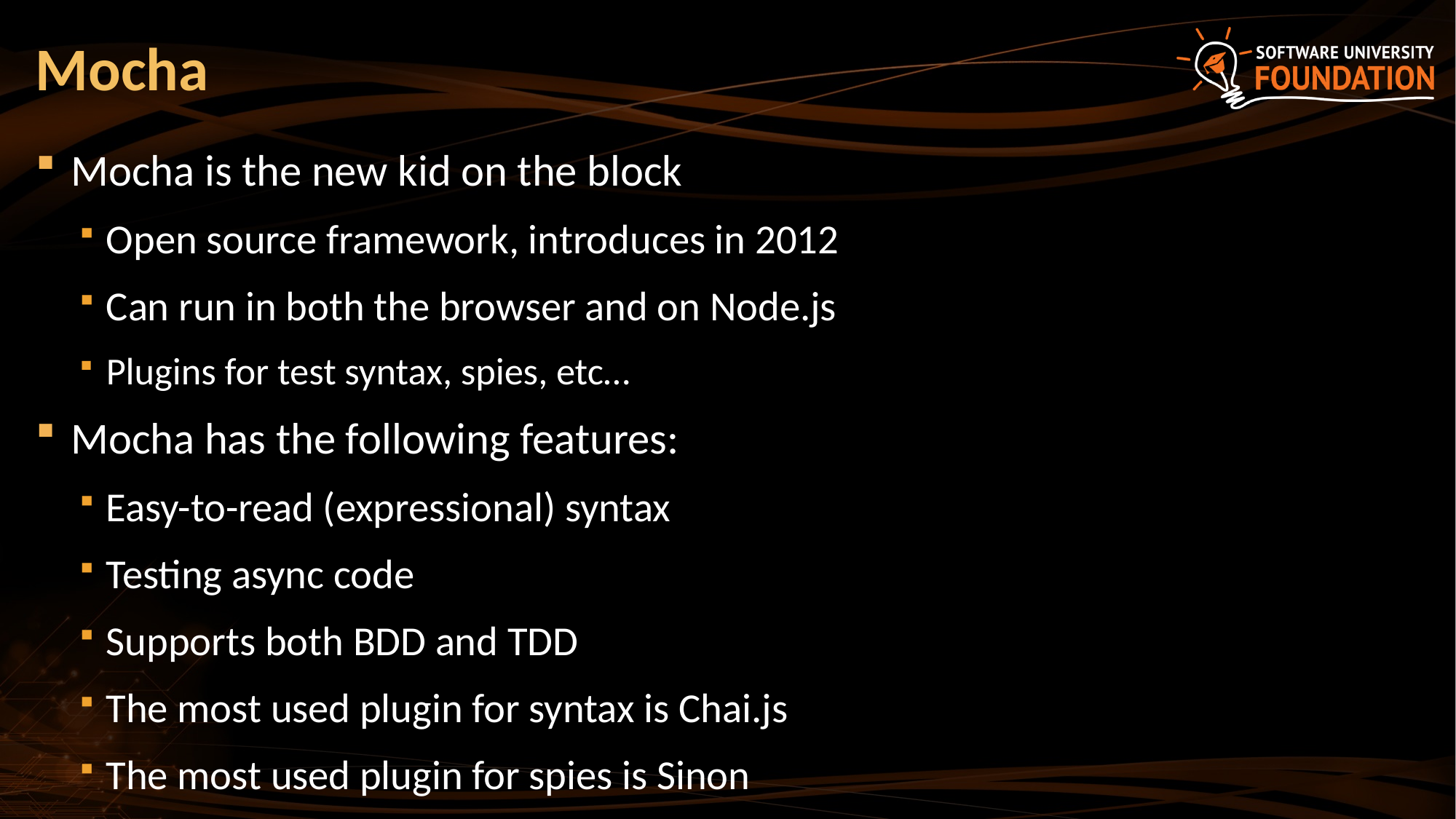

# Mocha
Mocha is the new kid on the block
Open source framework, introduces in 2012
Can run in both the browser and on Node.js
Plugins for test syntax, spies, etc…
Mocha has the following features:
Easy-to-read (expressional) syntax
Testing async code
Supports both BDD and TDD
The most used plugin for syntax is Chai.js
The most used plugin for spies is Sinon